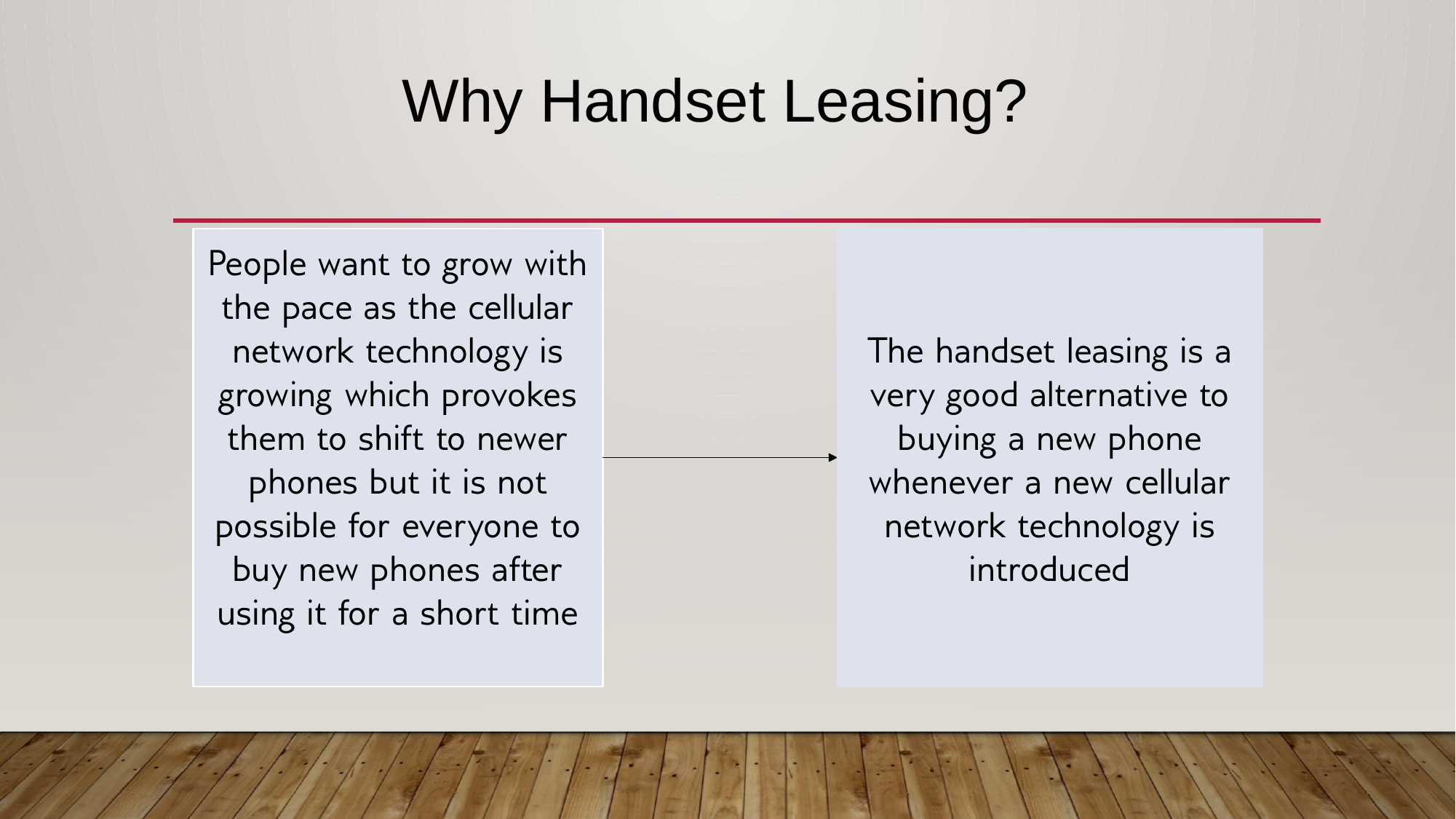

Why Handset Leasing?
People want to grow with the pace as the cellular network technology is growing which provokes them to shift to newer phones but it is not possible for everyone to buy new phones after using it for a short time

The handset leasing is a very good alternative to buying a new phone whenever a new cellular network technology is introduced